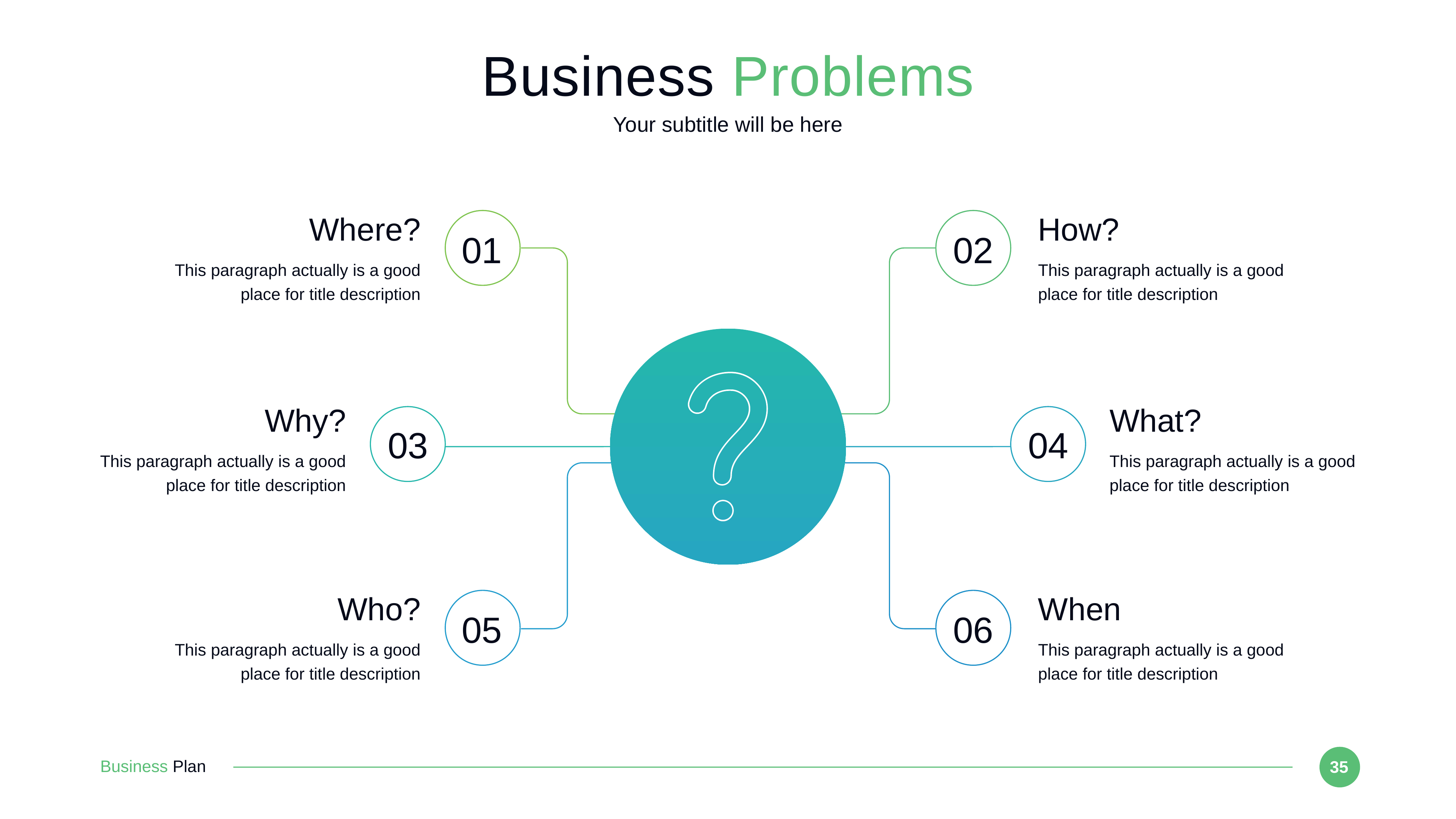

# Business Problems
Your subtitle will be here
Where?
How?

01
02

This paragraph actually is a good place for title description
This paragraph actually is a good place for title description

Why?
What?

03
04
This paragraph actually is a good place for title description

This paragraph actually is a good place for title description

Who?
When

05
06
This paragraph actually is a good place for title description
This paragraph actually is a good place for title description